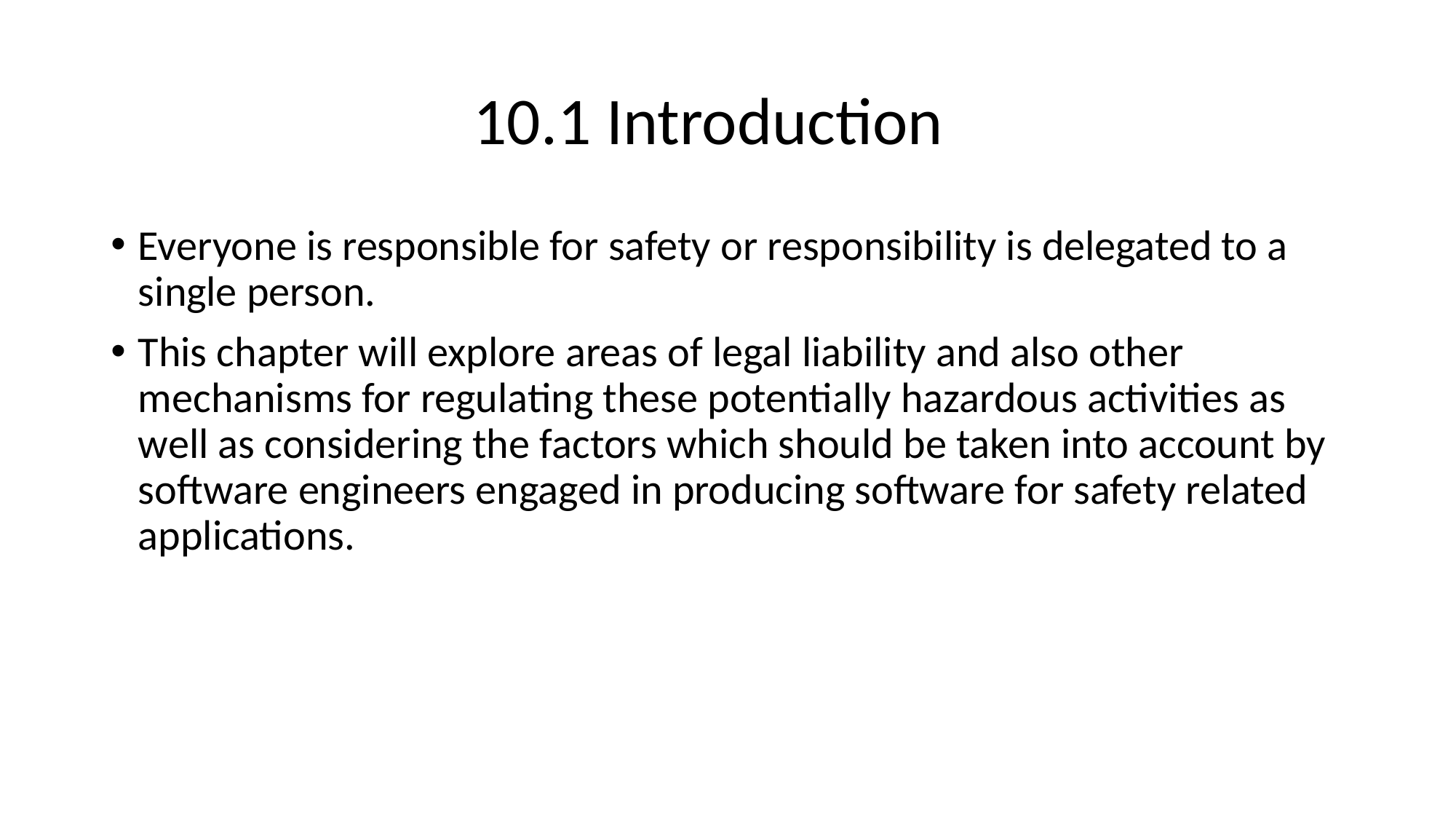

# 10.1 Introduction
Everyone is responsible for safety or responsibility is delegated to a single person.
This chapter will explore areas of legal liability and also other mechanisms for regulating these potentially hazardous activities as well as considering the factors which should be taken into account by software engineers engaged in producing software for safety related applications.